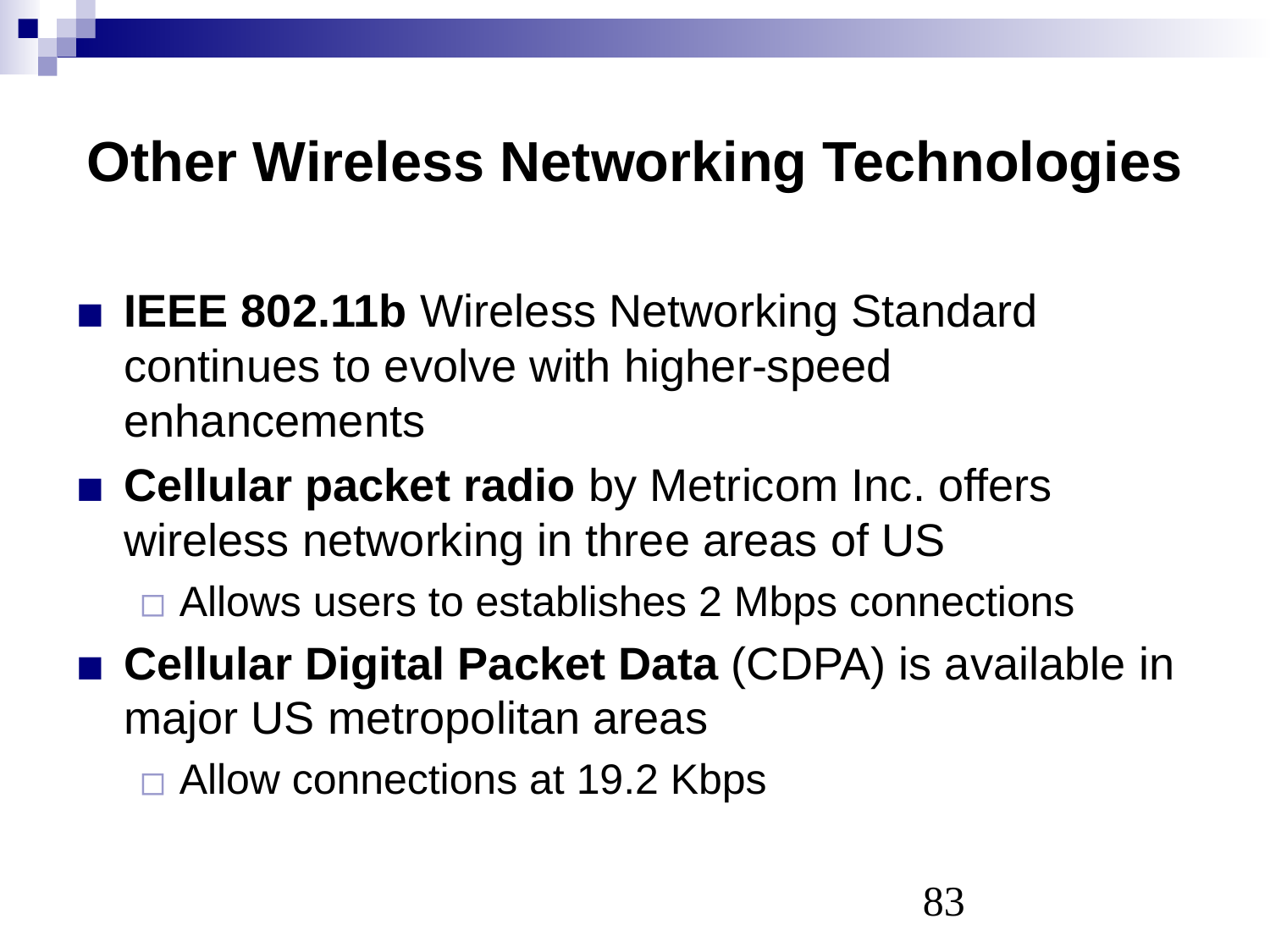

# Other Wireless Networking Technologies
IEEE 802.11b Wireless Networking Standard continues to evolve with higher-speed enhancements
Cellular packet radio by Metricom Inc. offers wireless networking in three areas of US
Allows users to establishes 2 Mbps connections
Cellular Digital Packet Data (CDPA) is available in major US metropolitan areas
Allow connections at 19.2 Kbps
83